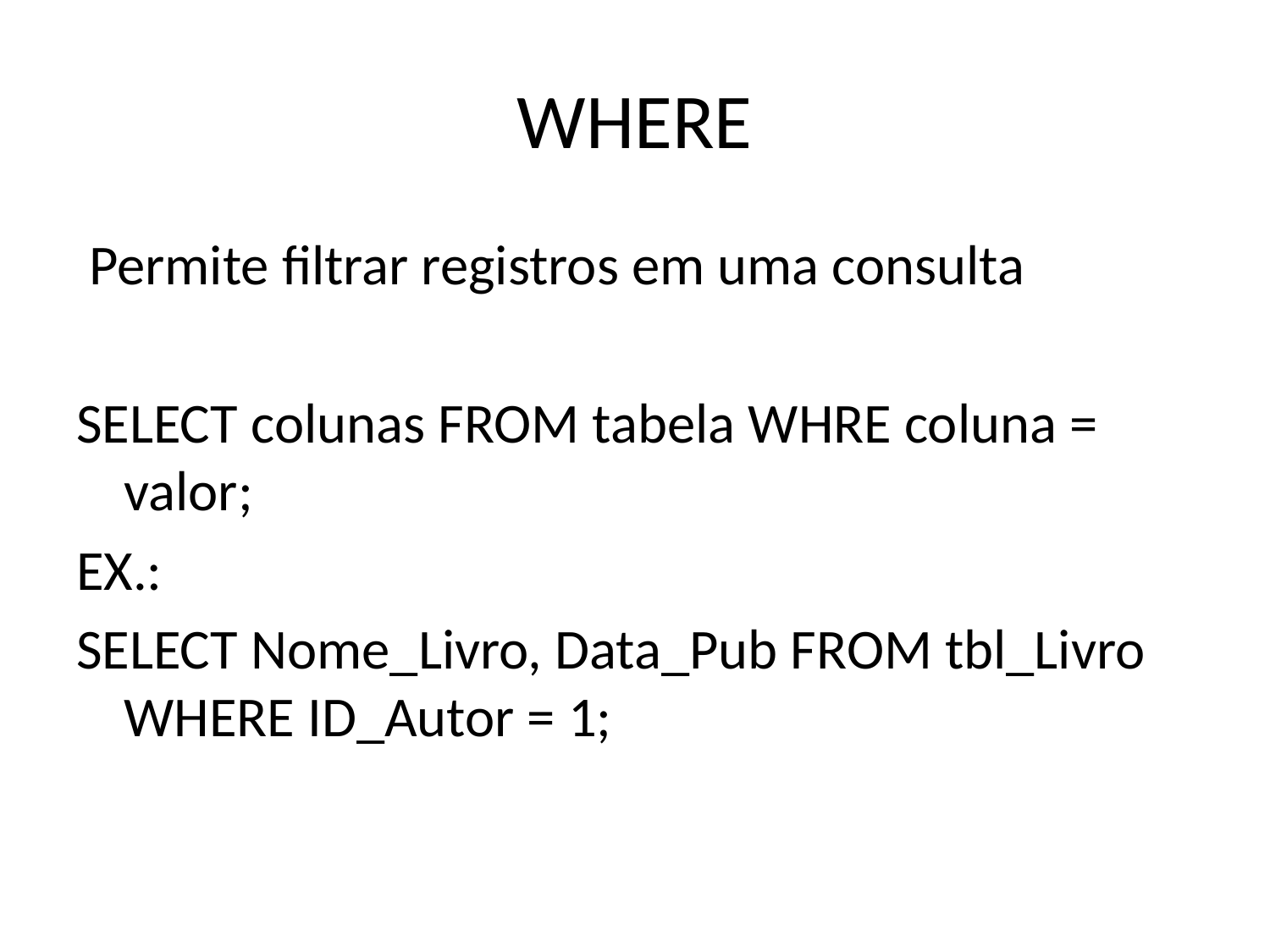

# WHERE
 Permite filtrar registros em uma consulta

SELECT colunas FROM tabela WHRE coluna = valor;
EX.:
SELECT Nome_Livro, Data_Pub FROM tbl_Livro WHERE ID_Autor = 1;